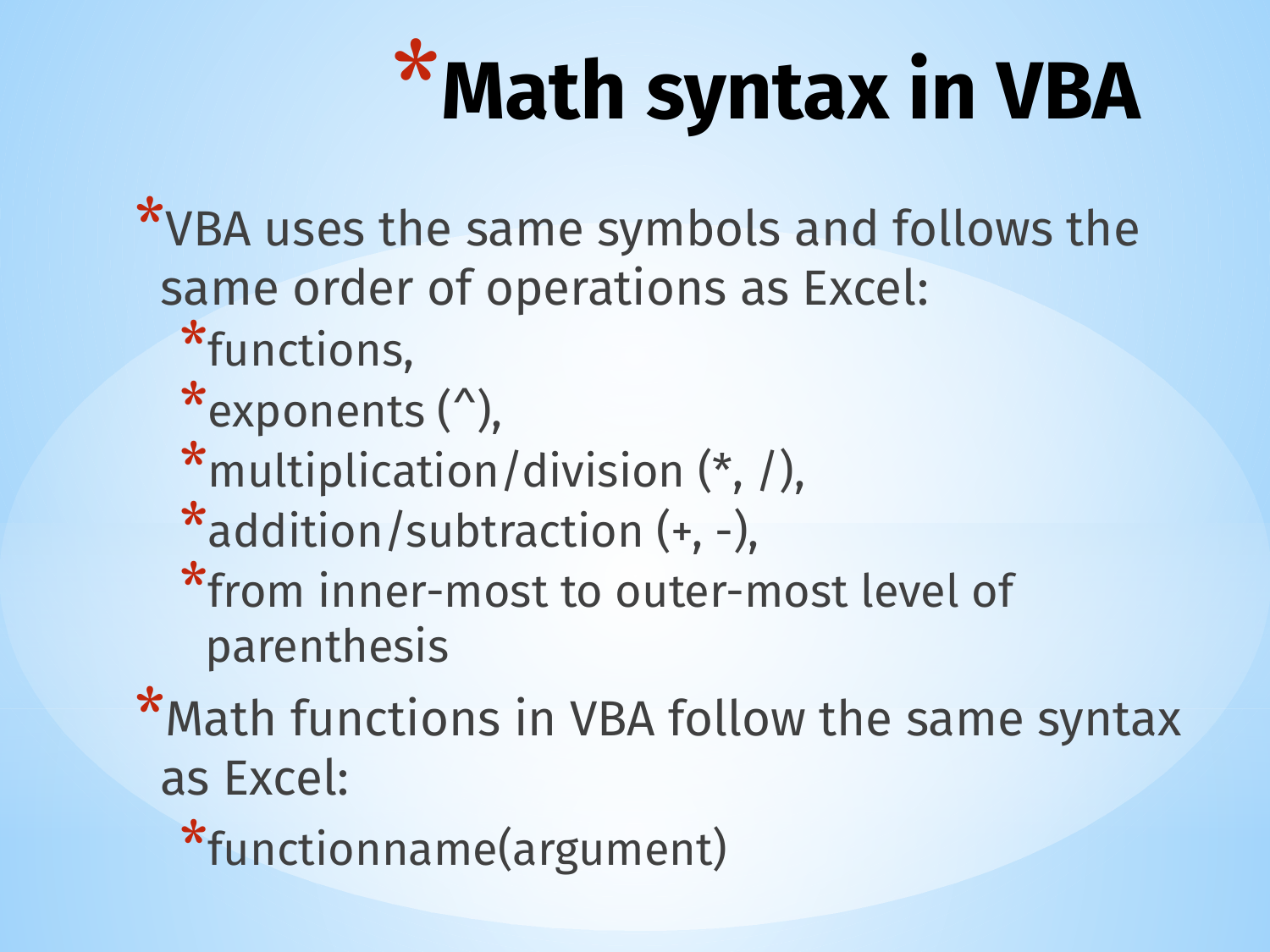

# Math syntax in VBA
VBA uses the same symbols and follows the same order of operations as Excel:
functions,
exponents (^),
multiplication/division (*, /),
addition/subtraction (+, -),
from inner-most to outer-most level of parenthesis
Math functions in VBA follow the same syntax as Excel:
functionname(argument)